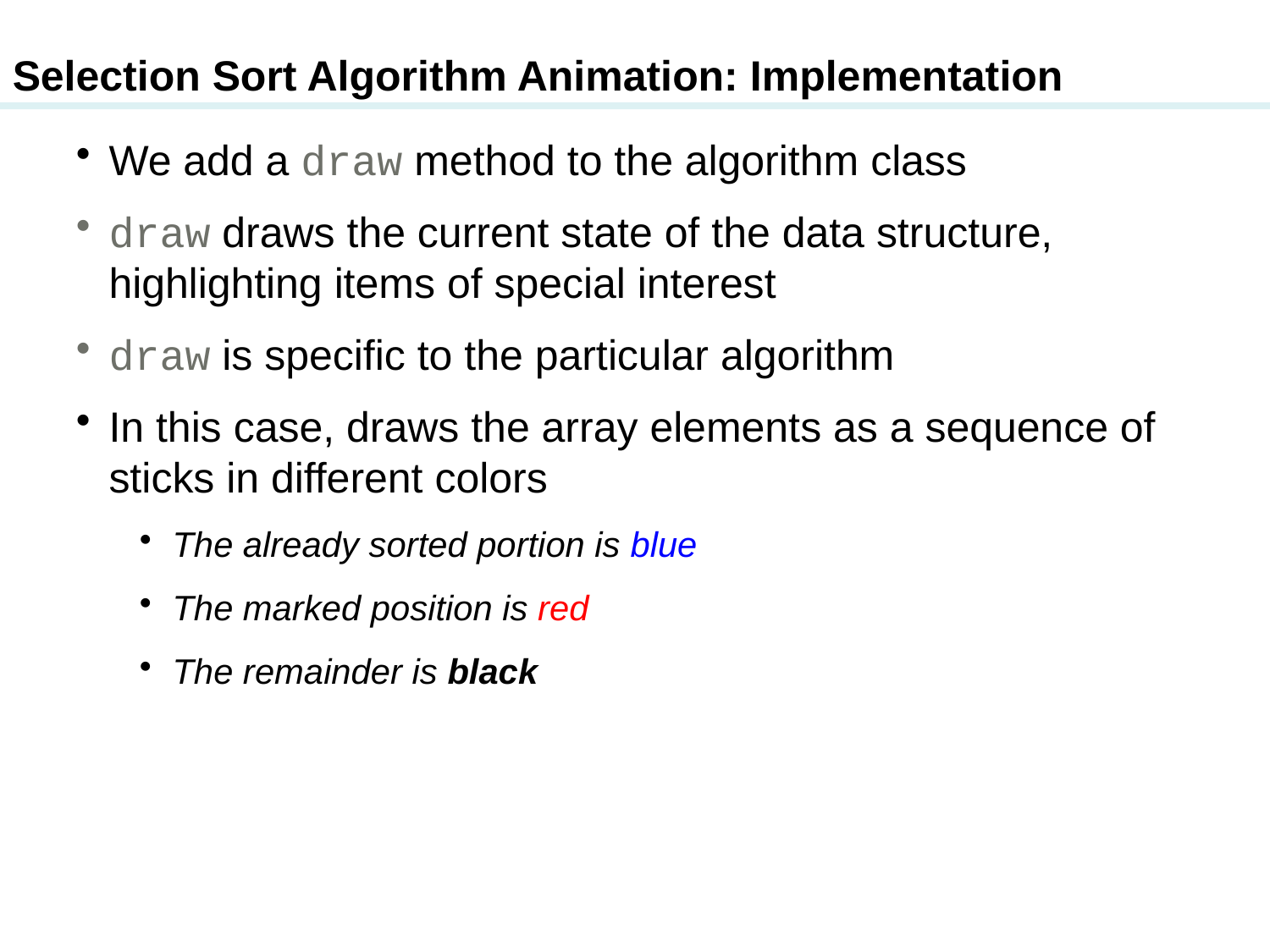

Selection Sort Algorithm Animation: Implementation
We add a draw method to the algorithm class
draw draws the current state of the data structure, highlighting items of special interest
draw is specific to the particular algorithm
In this case, draws the array elements as a sequence of sticks in different colors
The already sorted portion is blue
The marked position is red
The remainder is black